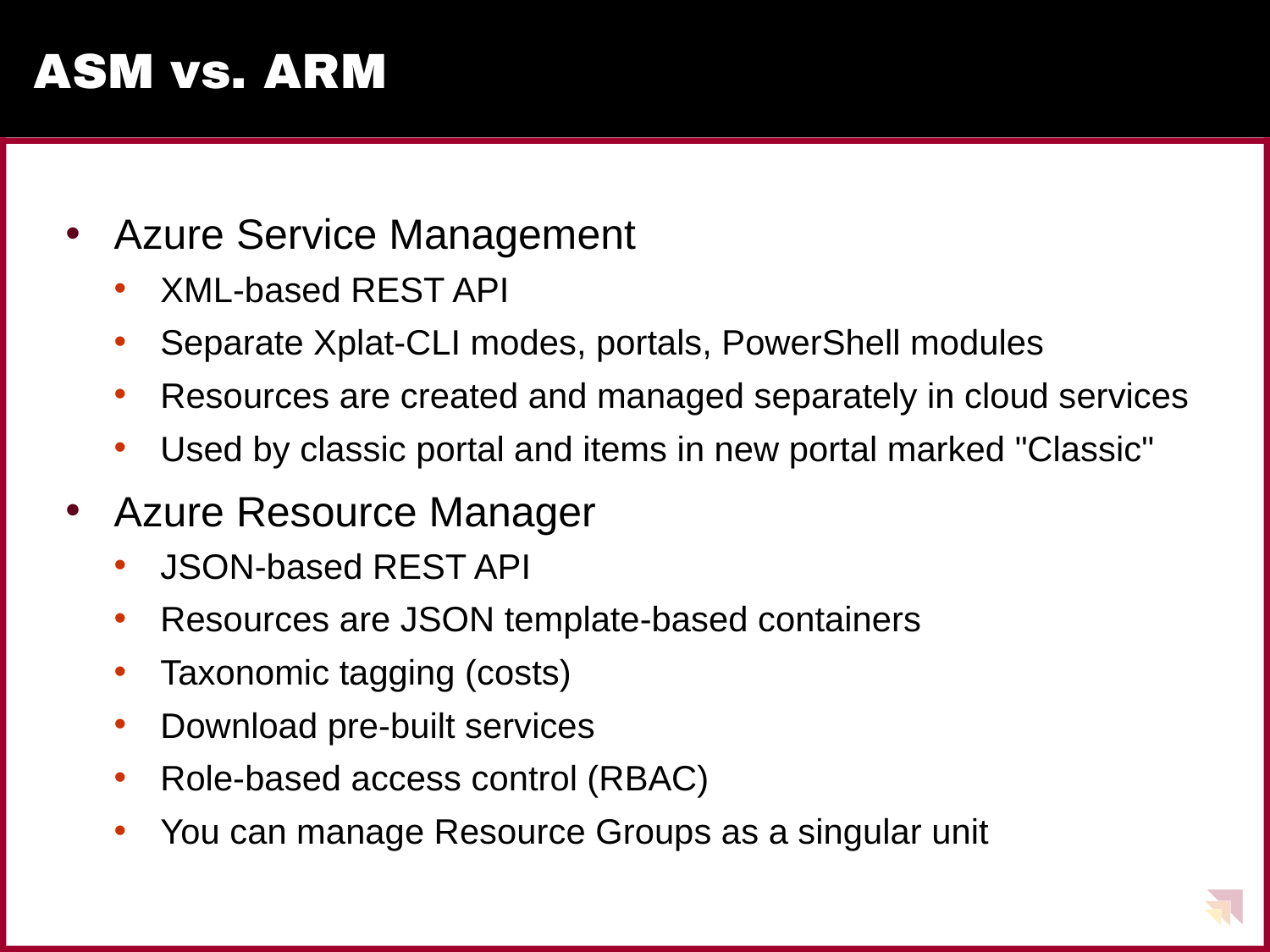

# ASM vs. ARM
Azure Service Management
XML-based REST API
Separate Xplat-CLI modes, portals, PowerShell modules
Resources are created and managed separately in cloud services
Used by classic portal and items in new portal marked "Classic"
Azure Resource Manager
JSON-based REST API
Resources are JSON template-based containers
Taxonomic tagging (costs)
Download pre-built services
Role-based access control (RBAC)
You can manage Resource Groups as a singular unit